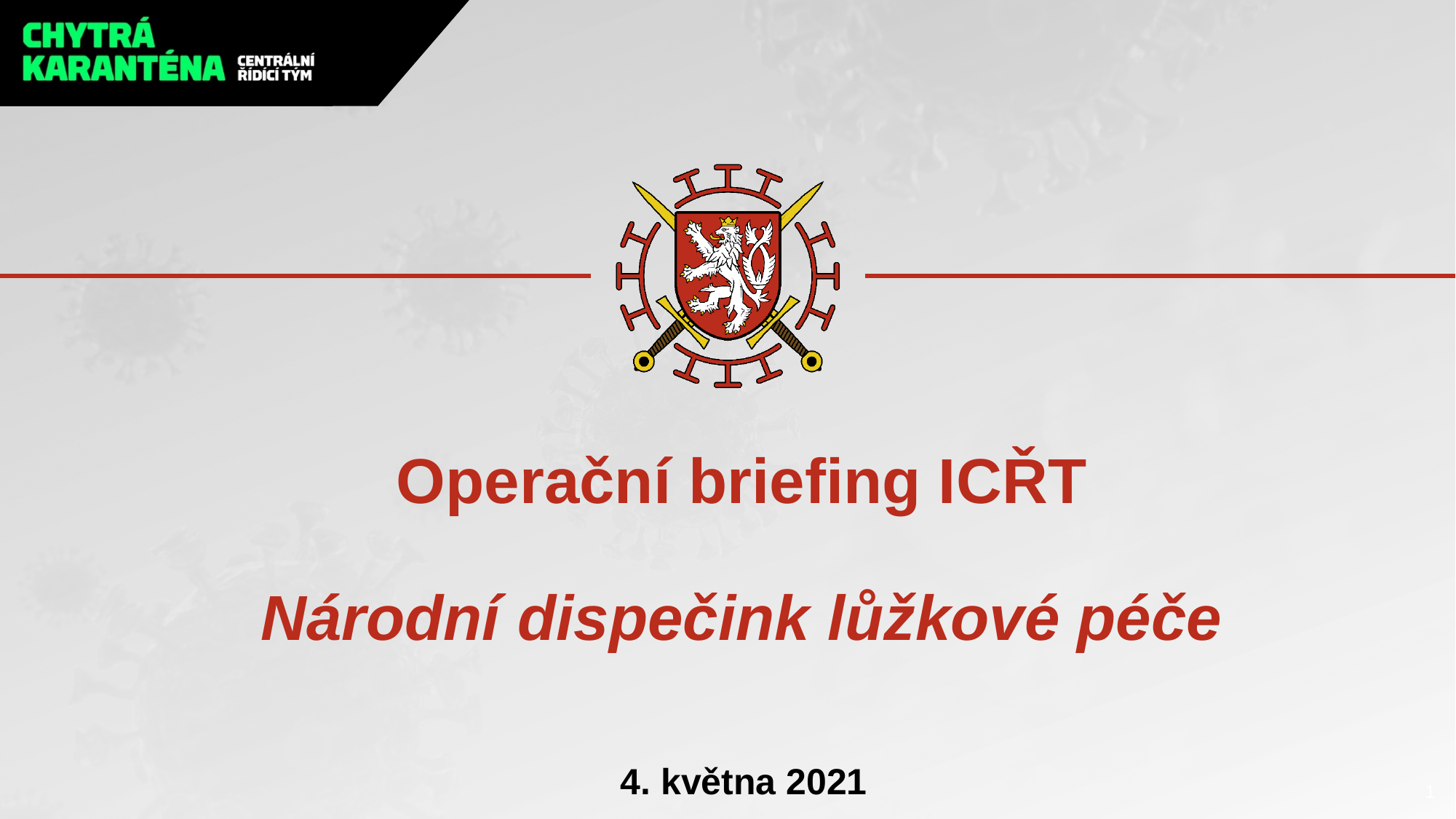

# Operační briefing ICŘT Národní dispečink lůžkové péče
4. května 2021
1